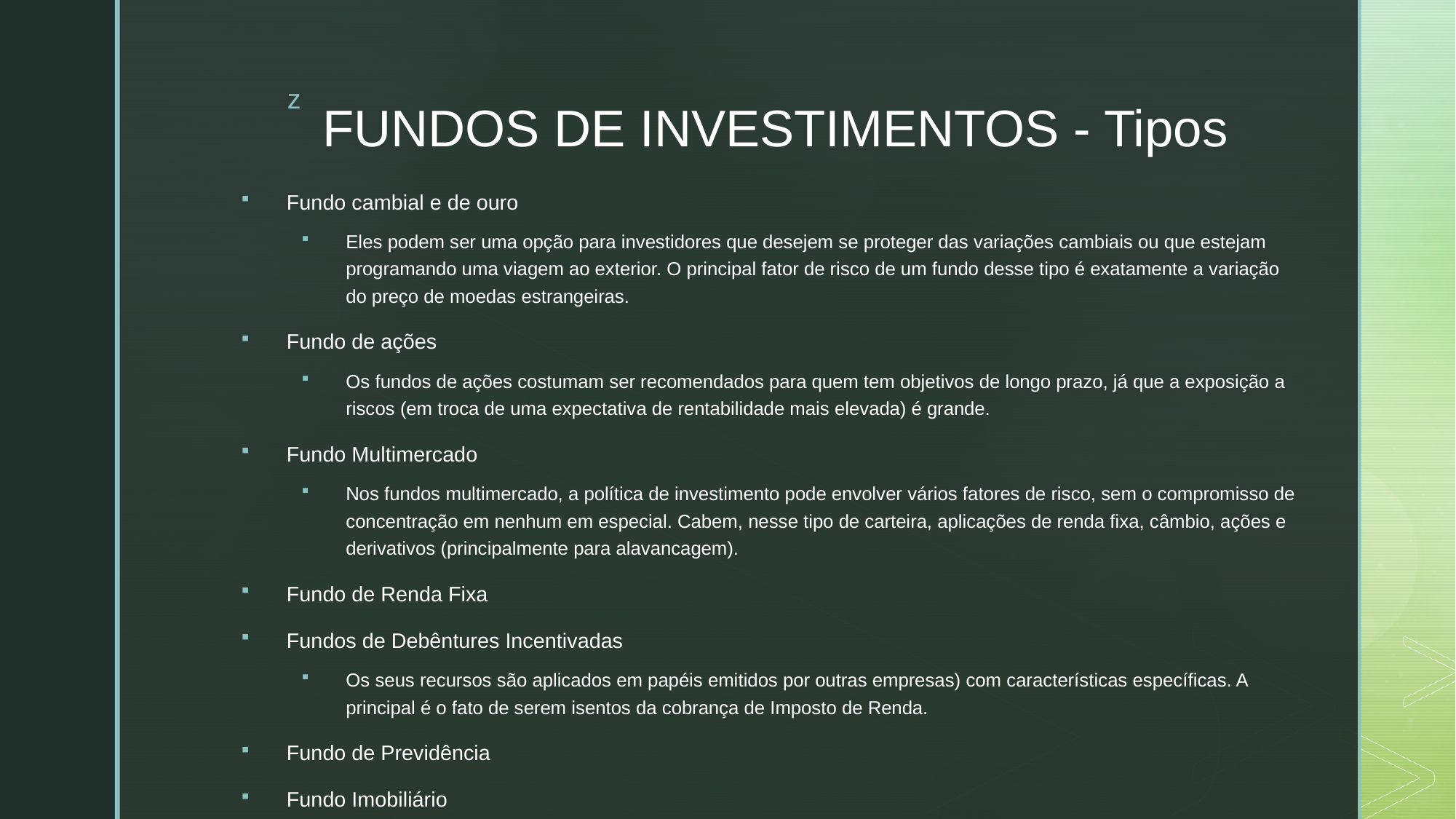

# FUNDOS DE INVESTIMENTOS - Tipos
Fundo cambial e de ouro
Eles podem ser uma opção para investidores que desejem se proteger das variações cambiais ou que estejam programando uma viagem ao exterior. O principal fator de risco de um fundo desse tipo é exatamente a variação do preço de moedas estrangeiras.
Fundo de ações
Os fundos de ações costumam ser recomendados para quem tem objetivos de longo prazo, já que a exposição a riscos (em troca de uma expectativa de rentabilidade mais elevada) é grande.
Fundo Multimercado
Nos fundos multimercado, a política de investimento pode envolver vários fatores de risco, sem o compromisso de concentração em nenhum em especial. Cabem, nesse tipo de carteira, aplicações de renda fixa, câmbio, ações e derivativos (principalmente para alavancagem).
Fundo de Renda Fixa
Fundos de Debêntures Incentivadas
Os seus recursos são aplicados em papéis emitidos por outras empresas) com características específicas. A principal é o fato de serem isentos da cobrança de Imposto de Renda.
Fundo de Previdência
Fundo Imobiliário